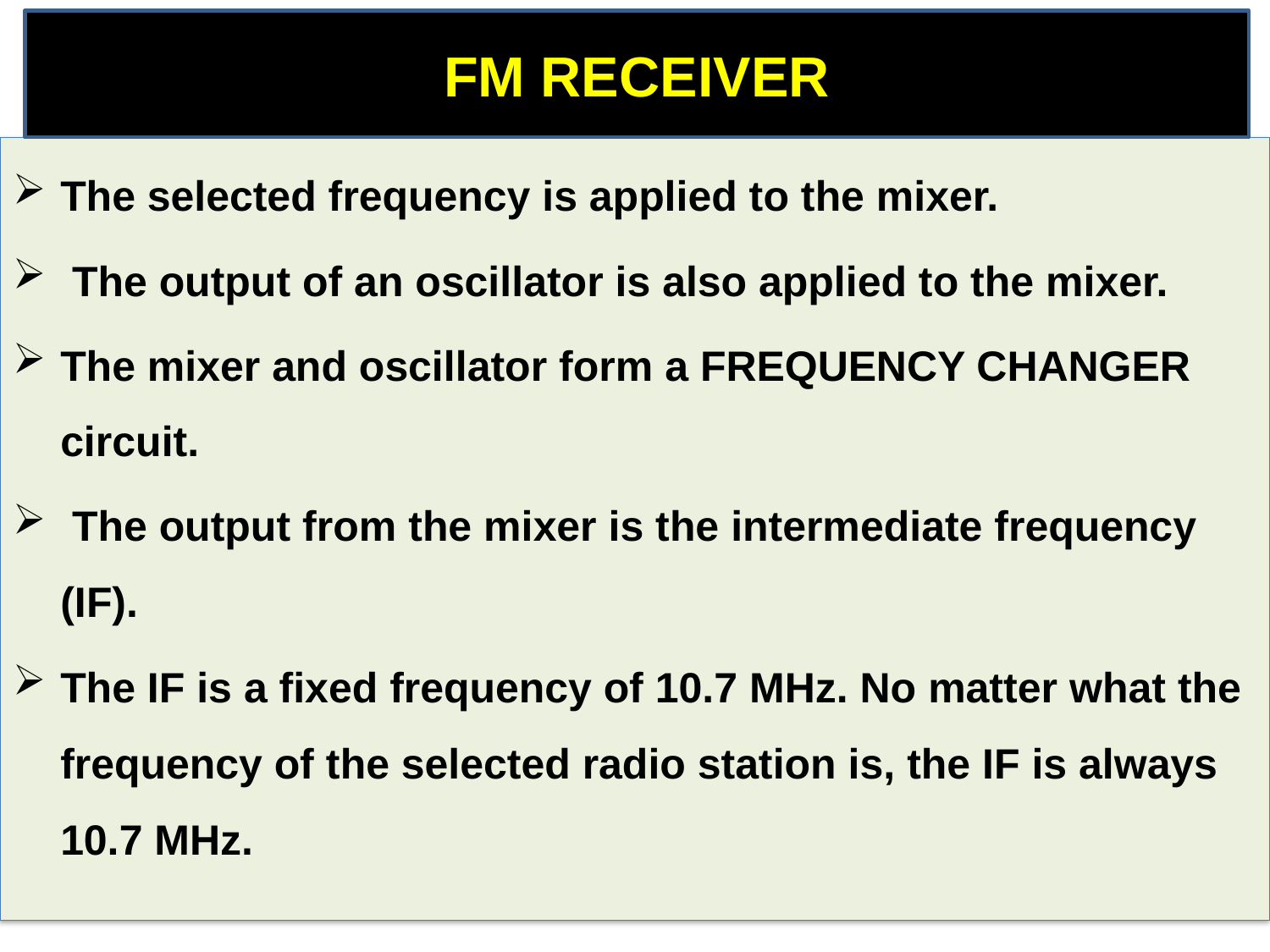

FM RECEIVER
The selected frequency is applied to the mixer.
 The output of an oscillator is also applied to the mixer.
The mixer and oscillator form a FREQUENCY CHANGER circuit.
 The output from the mixer is the intermediate frequency (IF).
The IF is a fixed frequency of 10.7 MHz. No matter what the frequency of the selected radio station is, the IF is always 10.7 MHz.